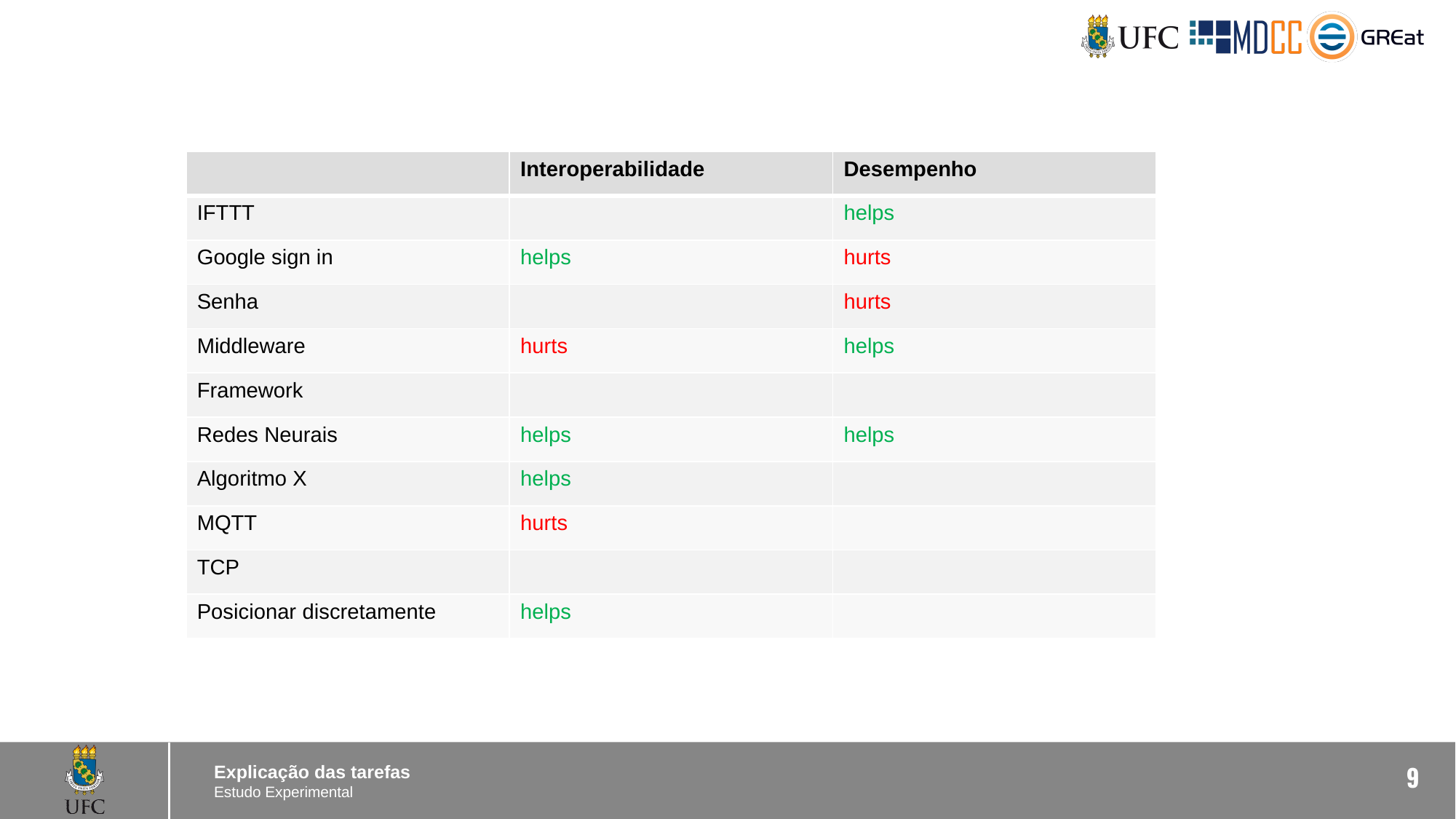

|  | Interoperabilidade | Desempenho |
| --- | --- | --- |
| IFTTT |  | helps |
| Google sign in | helps | hurts |
| Senha |  | hurts |
| Middleware | hurts | helps |
| Framework |  |  |
| Redes Neurais | helps | helps |
| Algoritmo X | helps |  |
| MQTT | hurts |  |
| TCP |  |  |
| Posicionar discretamente | helps |  |
9